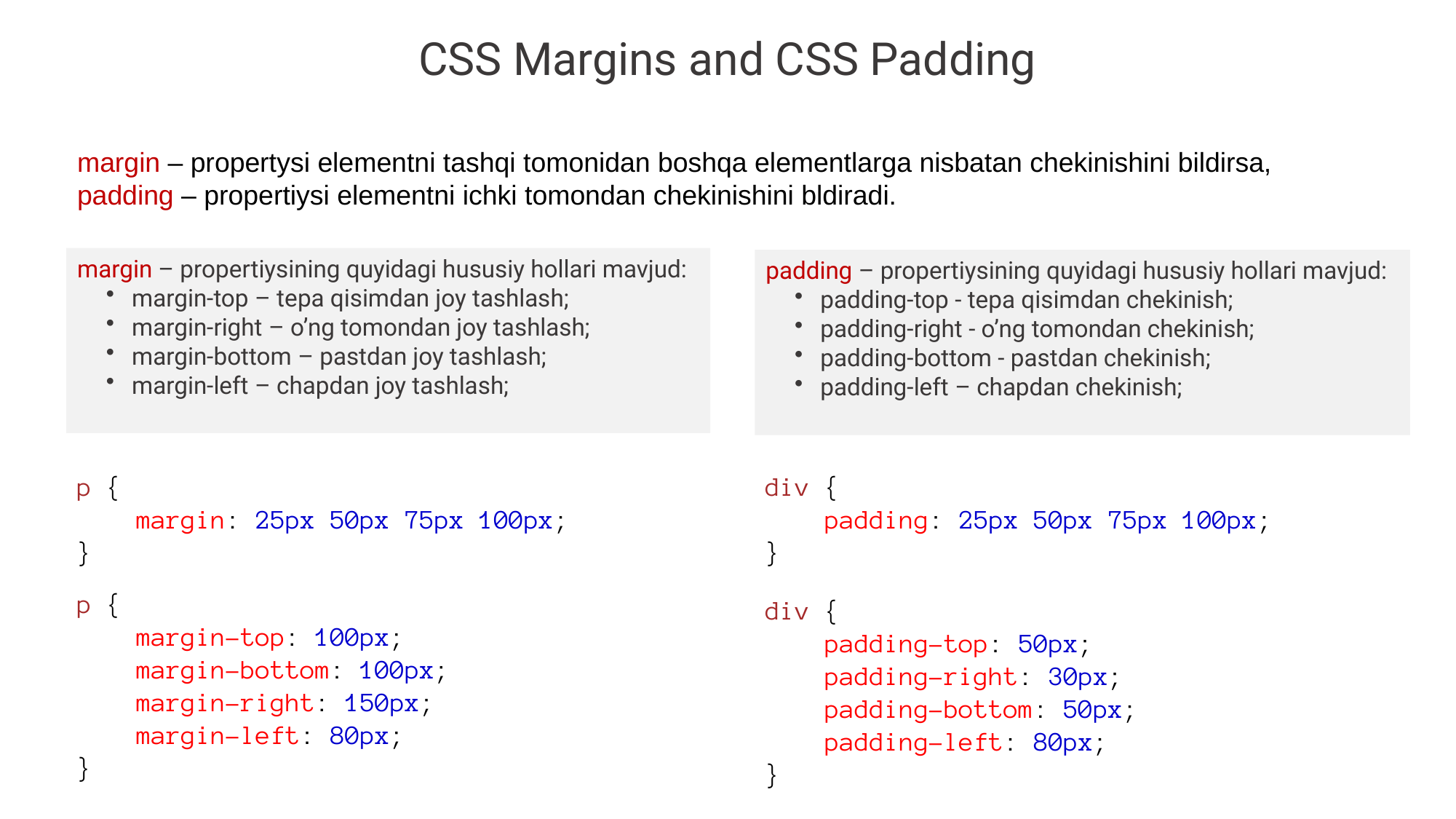

CSS Margins and CSS Padding
margin – propertysi elementni tashqi tomonidan boshqa elementlarga nisbatan chekinishini bildirsa,
padding – propertiysi elementni ichki tomondan chekinishini bldiradi.
margin – propertiysining quyidagi hususiy hollari mavjud:
margin-top – tepa qisimdan joy tashlash;
margin-right – o’ng tomondan joy tashlash;
margin-bottom – pastdan joy tashlash;
margin-left – chapdan joy tashlash;

padding – propertiysining quyidagi hususiy hollari mavjud:
padding-top - tepa qisimdan chekinish;
padding-right - o’ng tomondan chekinish;
padding-bottom - pastdan chekinish;
padding-left – chapdan chekinish;

p {
    margin: 25px 50px 75px 100px;
}
div {
    padding: 25px 50px 75px 100px;
}
p {
    margin-top: 100px;
    margin-bottom: 100px;
    margin-right: 150px;
    margin-left: 80px;
}
div {
    padding-top: 50px;
    padding-right: 30px;
    padding-bottom: 50px;
    padding-left: 80px;
}